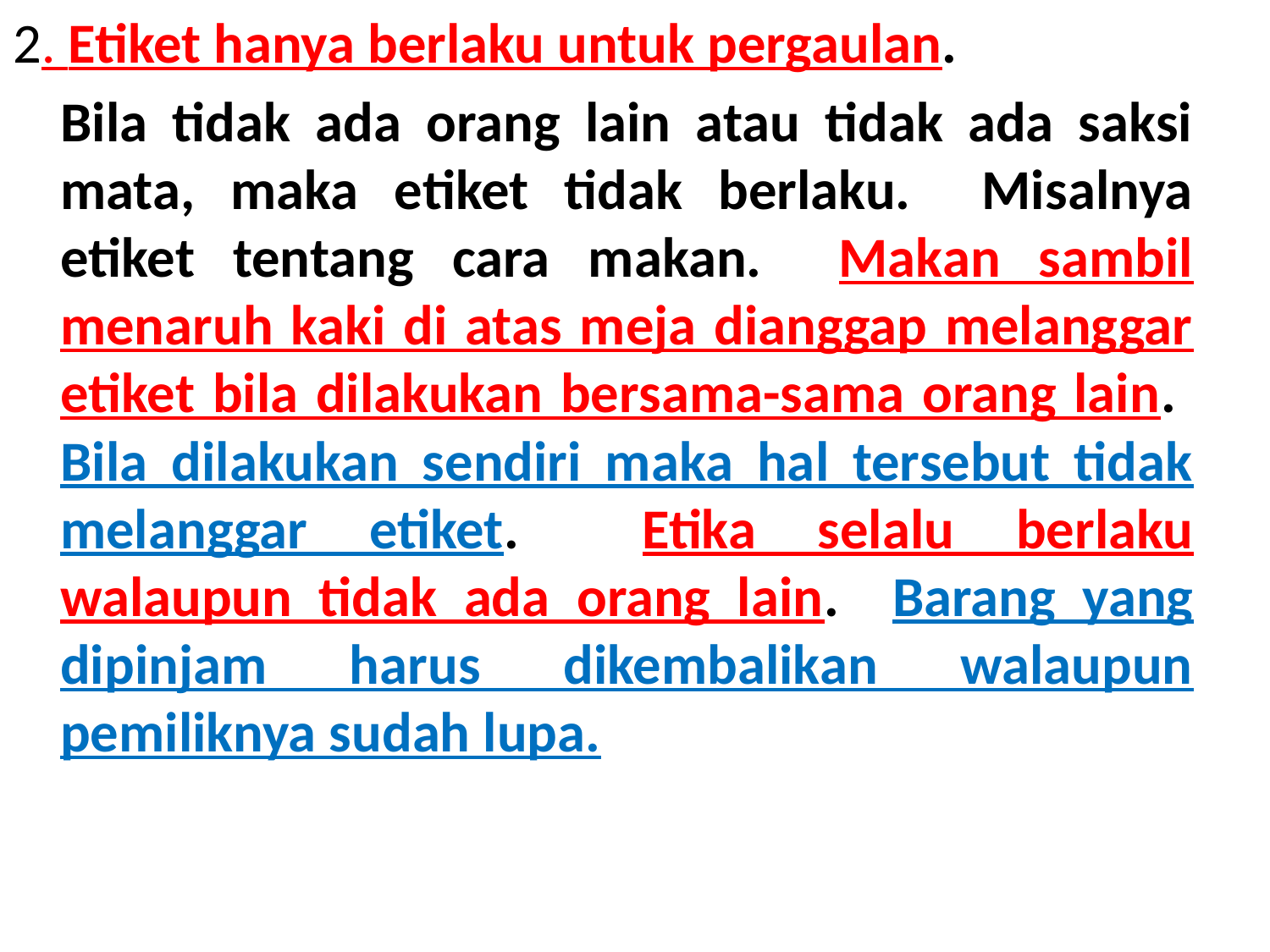

2. Etiket hanya berlaku untuk pergaulan.
	Bila tidak ada orang lain atau tidak ada saksi mata, maka etiket tidak berlaku.  Misalnya etiket tentang cara makan.  Makan sambil menaruh kaki di atas meja dianggap melanggar etiket bila dilakukan bersama-sama orang lain.  Bila dilakukan sendiri maka hal tersebut tidak melanggar etiket.  Etika selalu berlaku walaupun tidak ada orang lain.  Barang yang dipinjam harus dikembalikan walaupun pemiliknya sudah lupa.